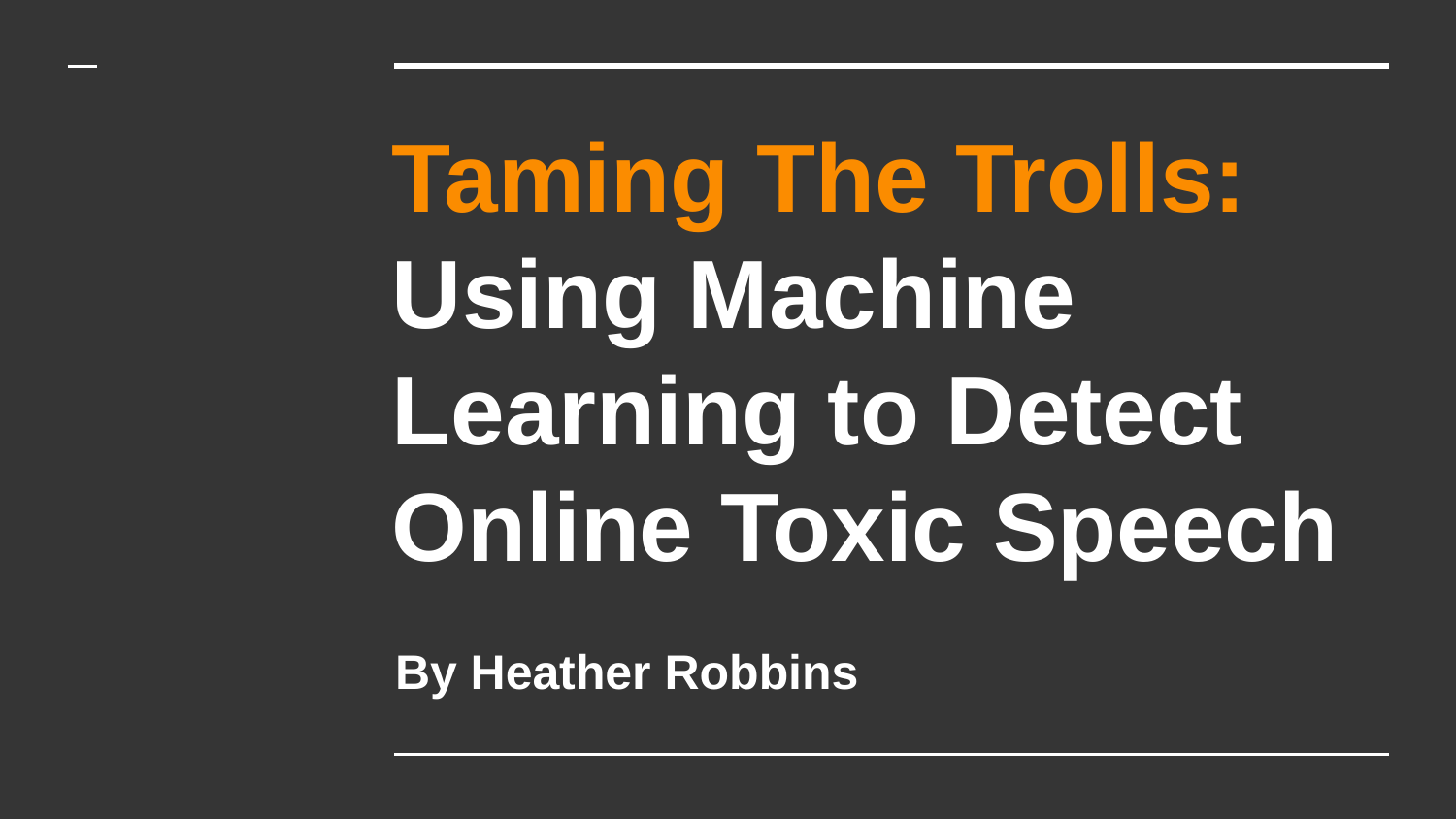

# Taming The Trolls: Using Machine Learning to Detect Online Toxic Speech
By Heather Robbins